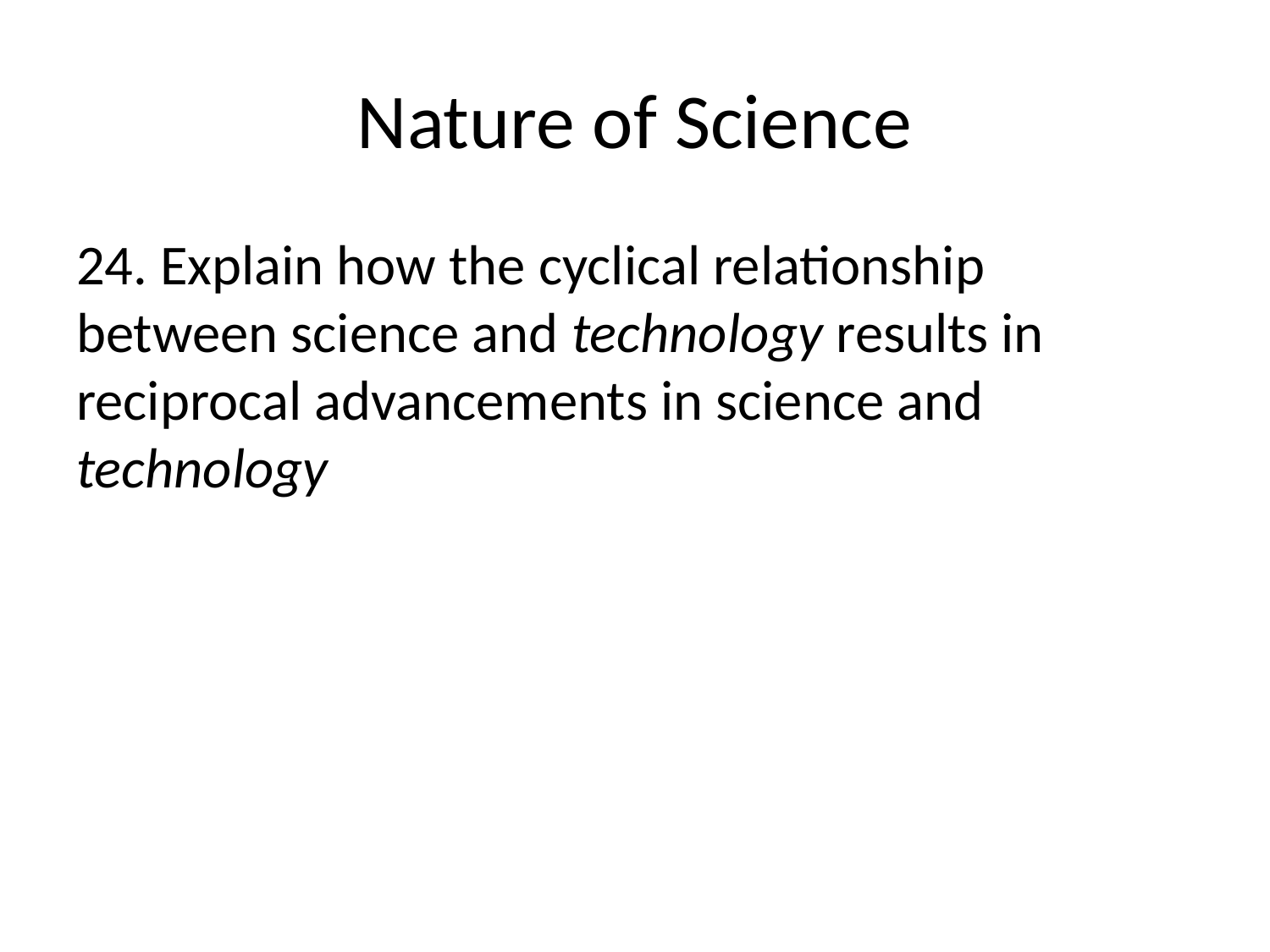

# Nature of Science
24. Explain how the cyclical relationship between science and technology results in reciprocal advancements in science and technology